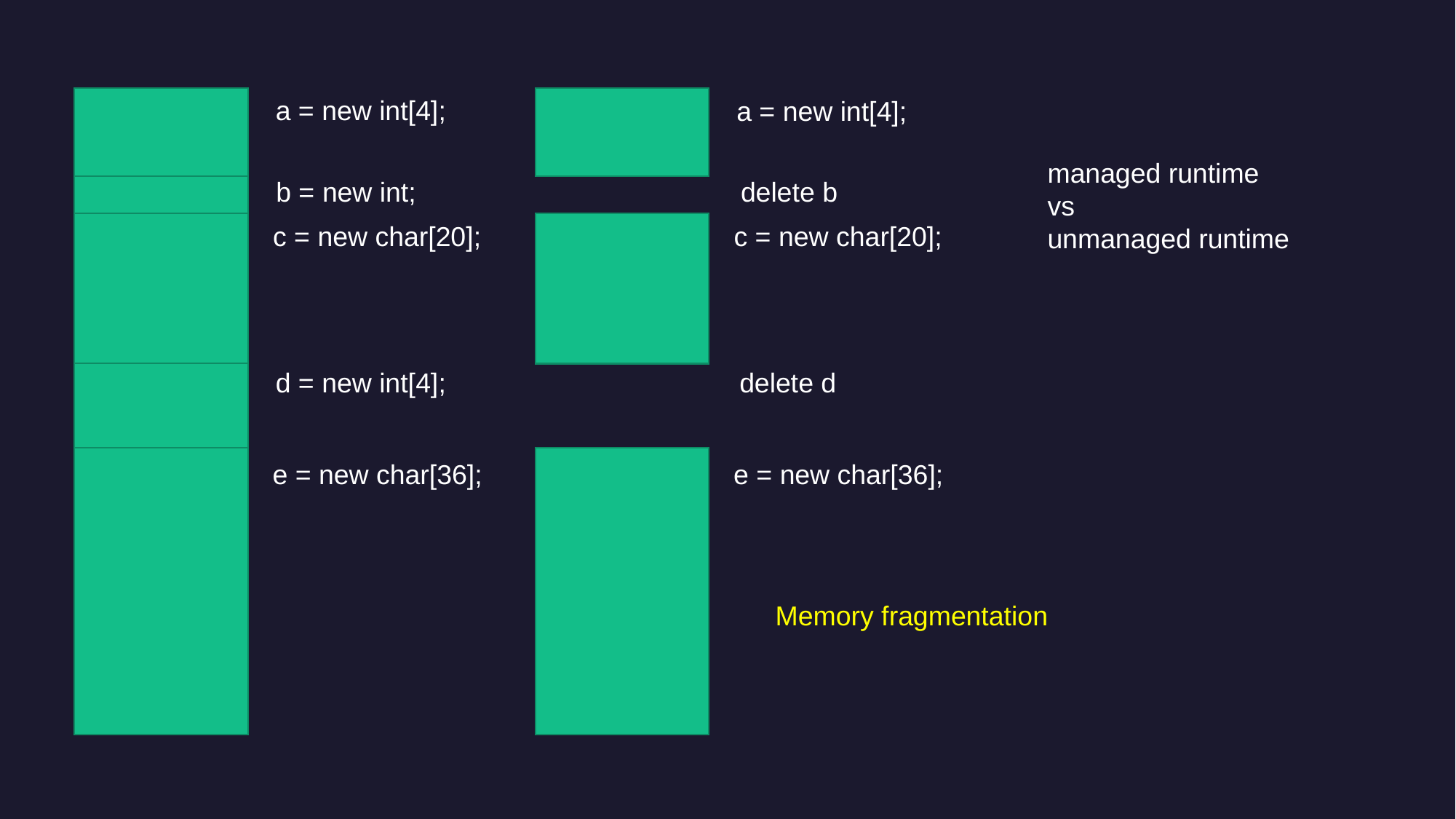

a = new int[4];

a = new int[4];
managed runtime
vs
unmanaged runtime
b = new int;
delete b

c = new char[20];

c = new char[20];
d = new int[4];
delete d

e = new char[36];
e = new char[36];
Memory fragmentation